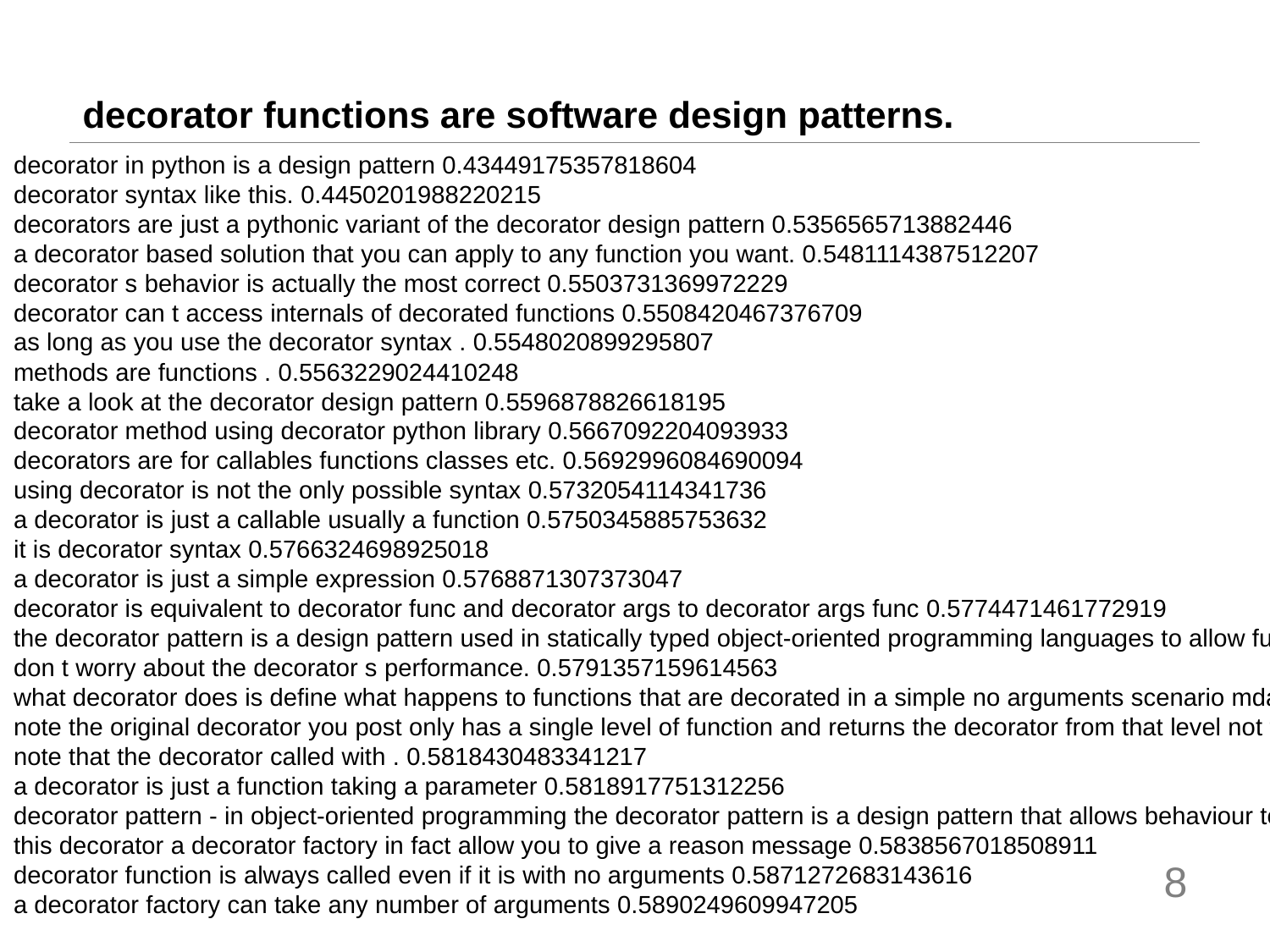

# decorator functions are software design patterns.
decorator in python is a design pattern 0.43449175357818604
decorator syntax like this. 0.4450201988220215
decorators are just a pythonic variant of the decorator design pattern 0.5356565713882446
a decorator based solution that you can apply to any function you want. 0.5481114387512207
decorator s behavior is actually the most correct 0.5503731369972229
decorator can t access internals of decorated functions 0.5508420467376709
as long as you use the decorator syntax . 0.5548020899295807
methods are functions . 0.5563229024410248
take a look at the decorator design pattern 0.5596878826618195
decorator method using decorator python library 0.5667092204093933
decorators are for callables functions classes etc. 0.5692996084690094
using decorator is not the only possible syntax 0.5732054114341736
a decorator is just a callable usually a function 0.5750345885753632
it is decorator syntax 0.5766324698925018
a decorator is just a simple expression 0.5768871307373047
decorator is equivalent to decorator func and decorator args to decorator args func 0.5774471461772919
the decorator pattern is a design pattern used in statically typed object-oriented programming languages to allow functionality to be added to objects at run time 0.5784957408905029
don t worry about the decorator s performance. 0.5791357159614563
what decorator does is define what happens to functions that are decorated in a simple no arguments scenario mdash 0.5806433260440826
note the original decorator you post only has a single level of function and returns the decorator from that level not from inside as you are trying to do. 0.5810635089874268
note that the decorator called with . 0.5818430483341217
a decorator is just a function taking a parameter 0.5818917751312256
decorator pattern - in object-oriented programming the decorator pattern is a design pattern that allows behaviour to be added to an existing object dynamically 0.5834261775016785
this decorator a decorator factory in fact allow you to give a reason message 0.5838567018508911
decorator function is always called even if it is with no arguments 0.5871272683143616
a decorator factory can take any number of arguments 0.5890249609947205
8